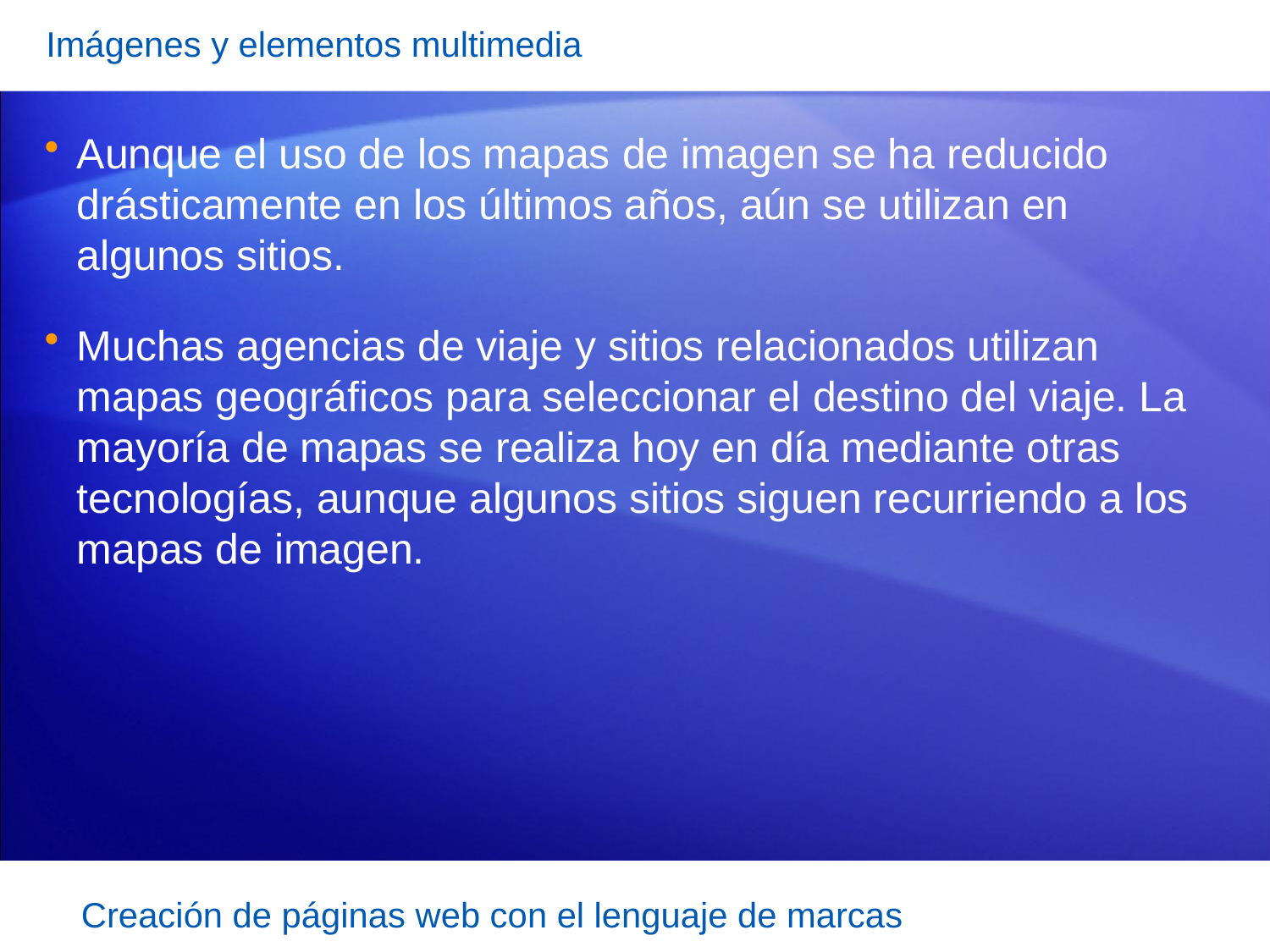

Imágenes y elementos multimedia

Aunque el uso de los mapas de imagen se ha reducido drásticamente en los últimos años, aún se utilizan en algunos sitios.
Muchas agencias de viaje y sitios relacionados utilizan mapas geográficos para seleccionar el destino del viaje. La mayoría de mapas se realiza hoy en día mediante otras tecnologías, aunque algunos sitios siguen recurriendo a los mapas de imagen.
Creación de páginas web con el lenguaje de marcas